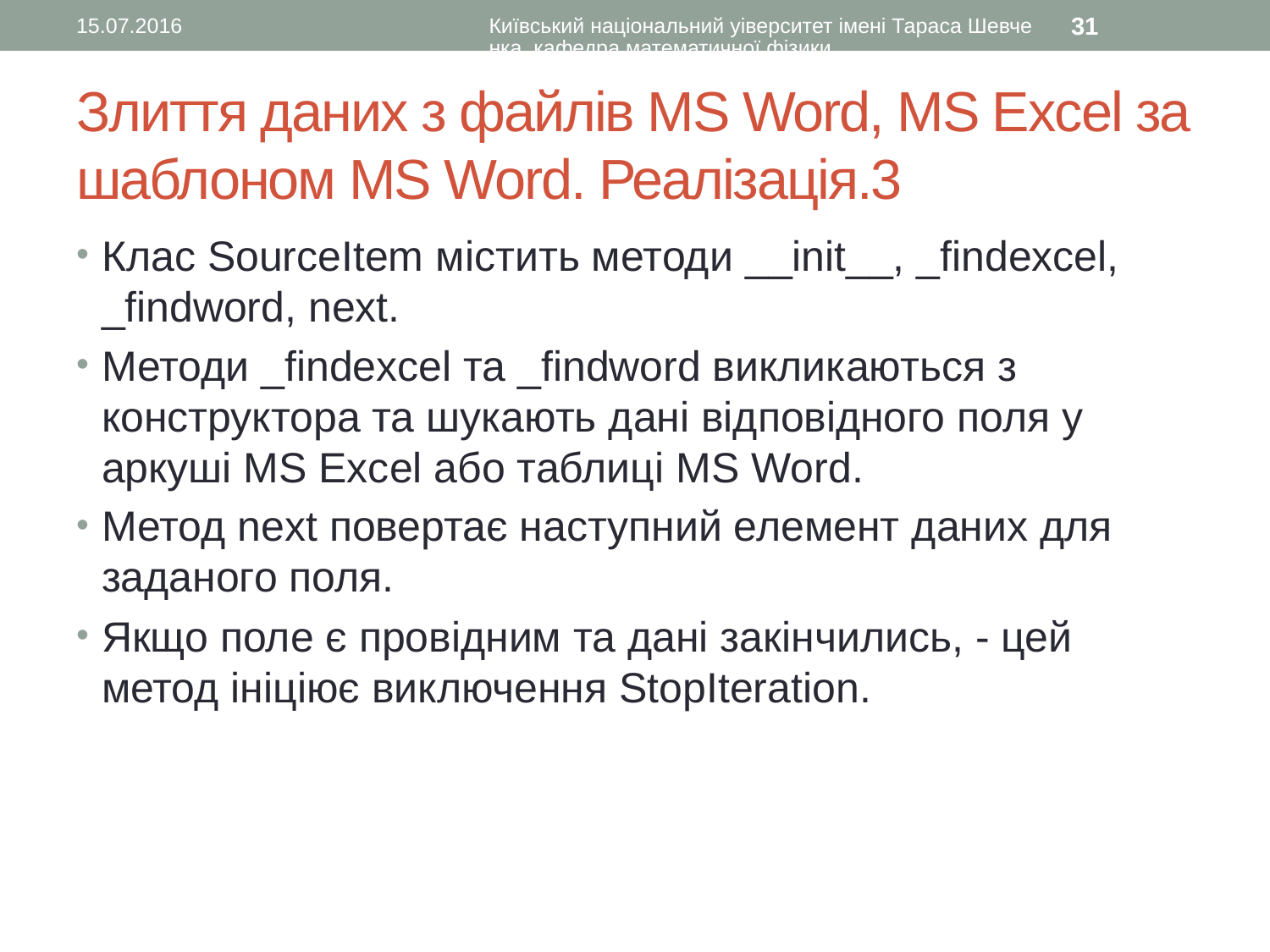

15.07.2016
Київський національний уіверситет імені Тараса Шевченка, кафедра математичної фізики
31
# Злиття даних з файлів MS Word, MS Excel за шаблоном MS Word. Реалізація.3
Клас SourceItem містить методи __init__, _findexcel, _findword, next.
Методи _findexcel та _findword викликаються з конструктора та шукають дані відповідного поля у аркуші MS Excel або таблиці MS Word.
Метод next повертає наступний елемент даних для заданого поля.
Якщо поле є провідним та дані закінчились, - цей метод ініціює виключення StopIteration.